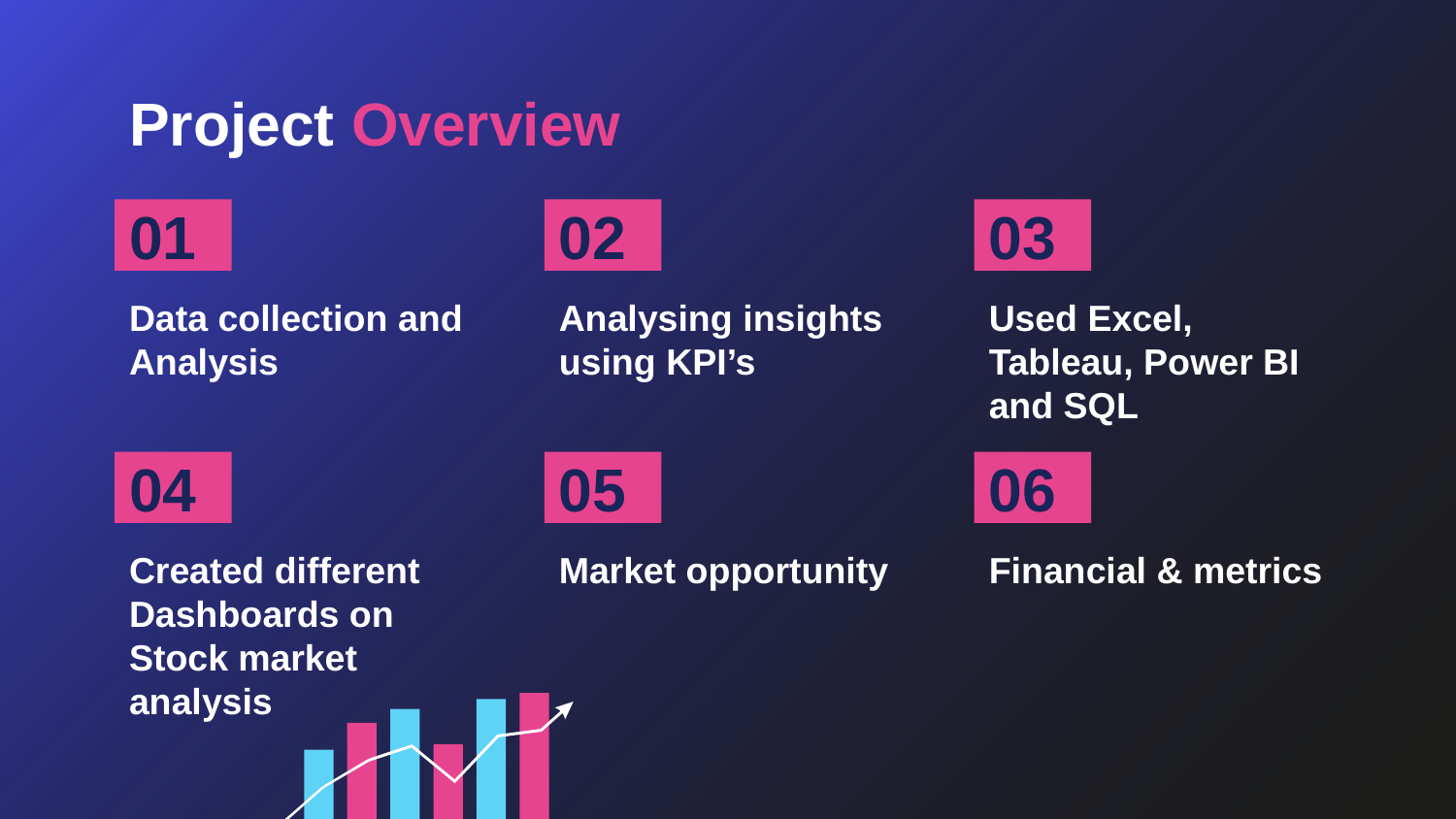

# Project Overview
01
02
03
Used Excel, Tableau, Power BI and SQL
Data collection and Analysis
Analysing insights using KPI’s
04
05
06
Created different Dashboards on Stock market analysis
Market opportunity

Financial & metrics